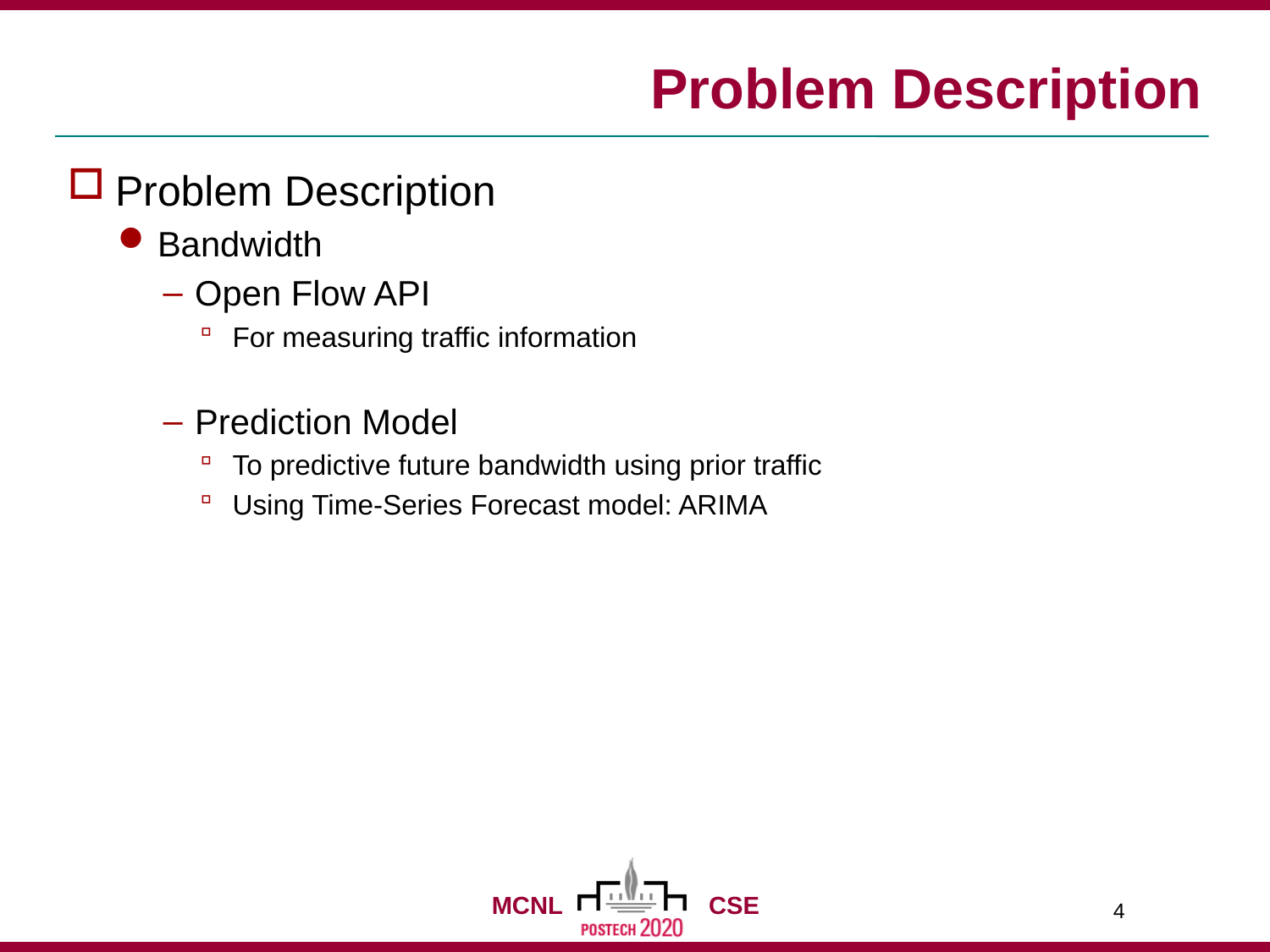

# Problem Description
Problem Description
Bandwidth
Open Flow API
For measuring traffic information

Prediction Model
To predictive future bandwidth using prior traffic
Using Time-Series Forecast model: ARIMA
4